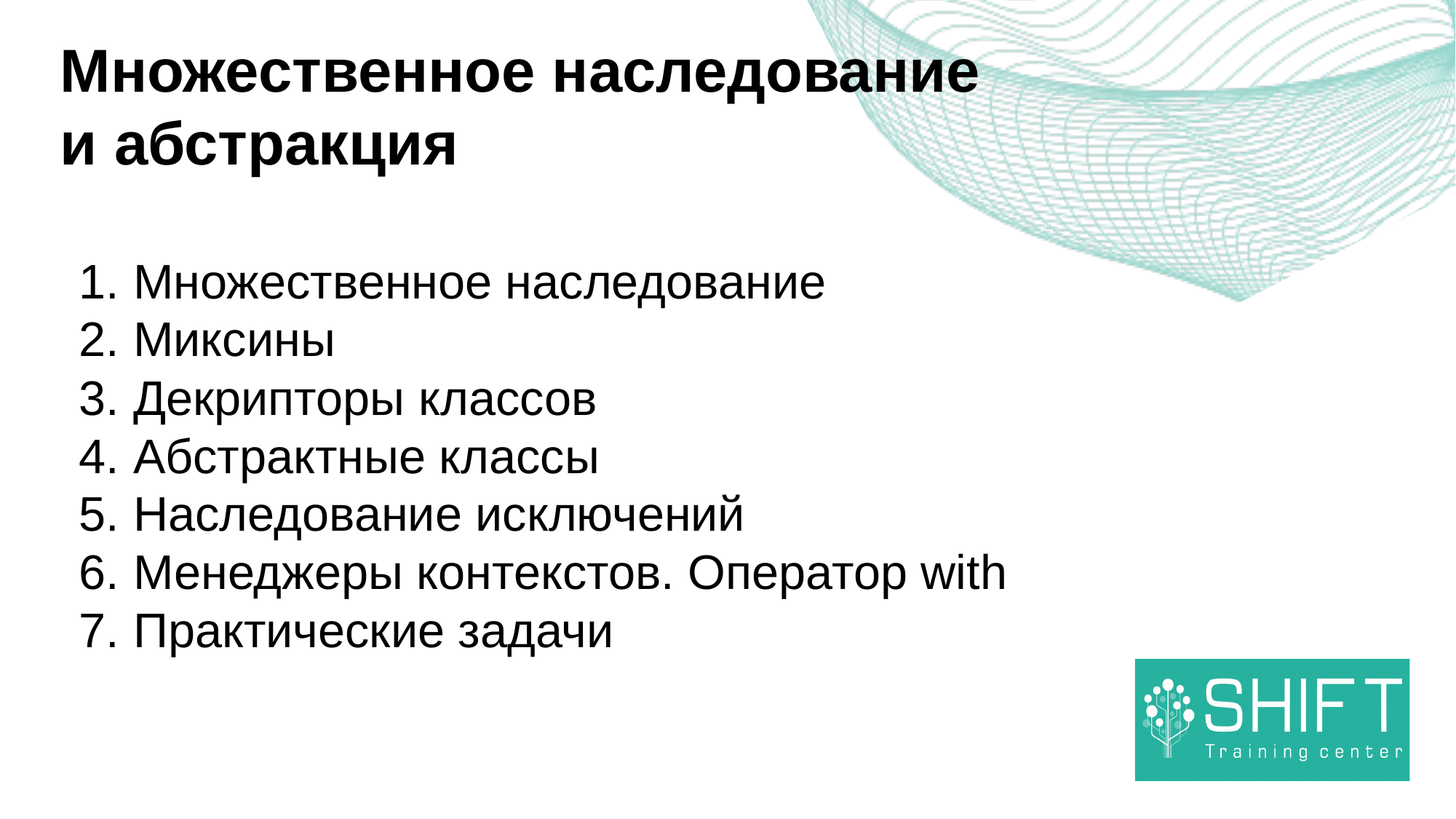

Множественное наследование
и абстракция
Множественное наследование
Миксины
Декрипторы классов
Абстрактные классы
Наследование исключений
Менеджеры контекстов. Оператор with
Практические задачи